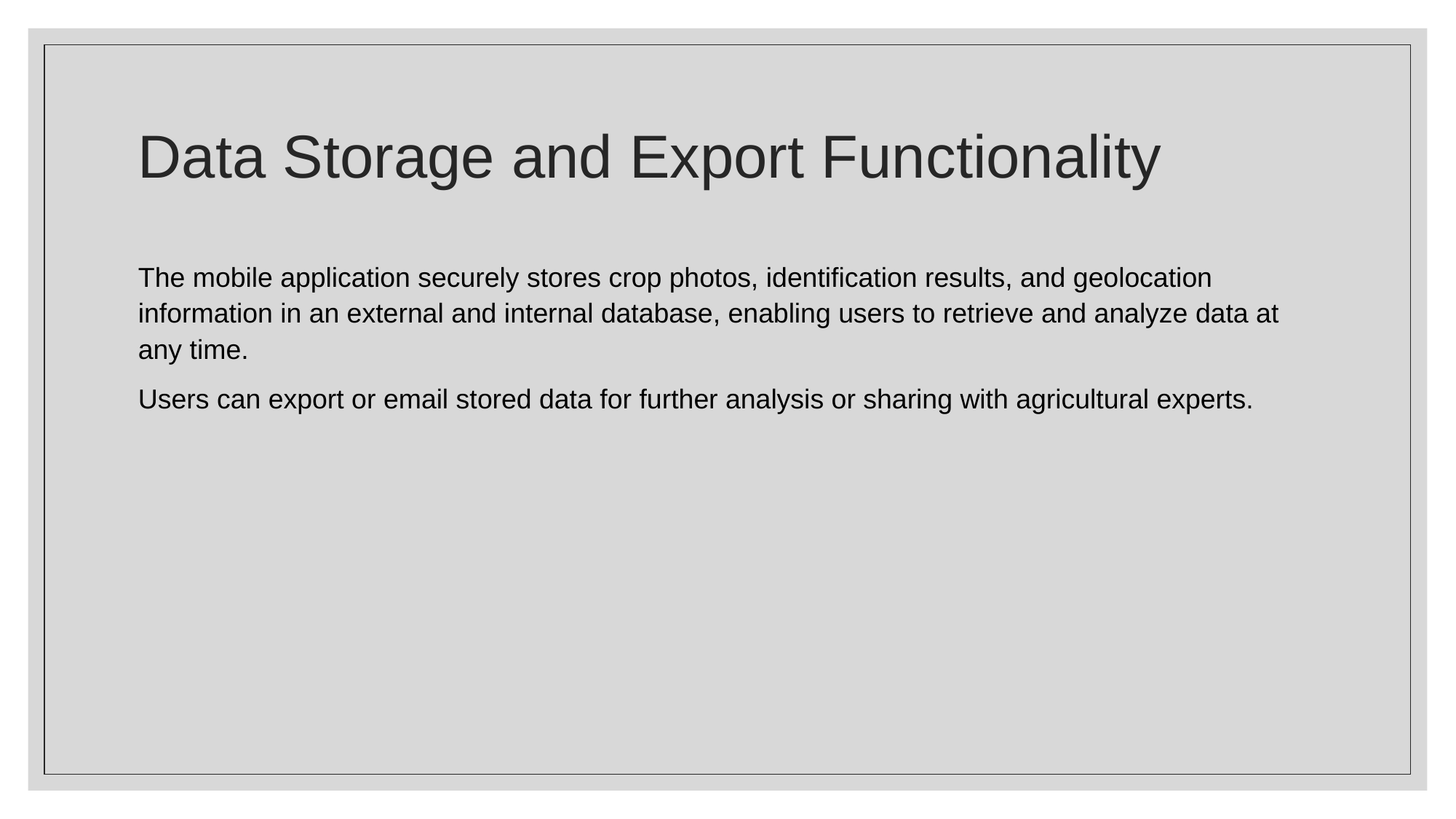

# Data Storage and Export Functionality
The mobile application securely stores crop photos, identification results, and geolocation information in an external and internal database, enabling users to retrieve and analyze data at any time.
Users can export or email stored data for further analysis or sharing with agricultural experts.